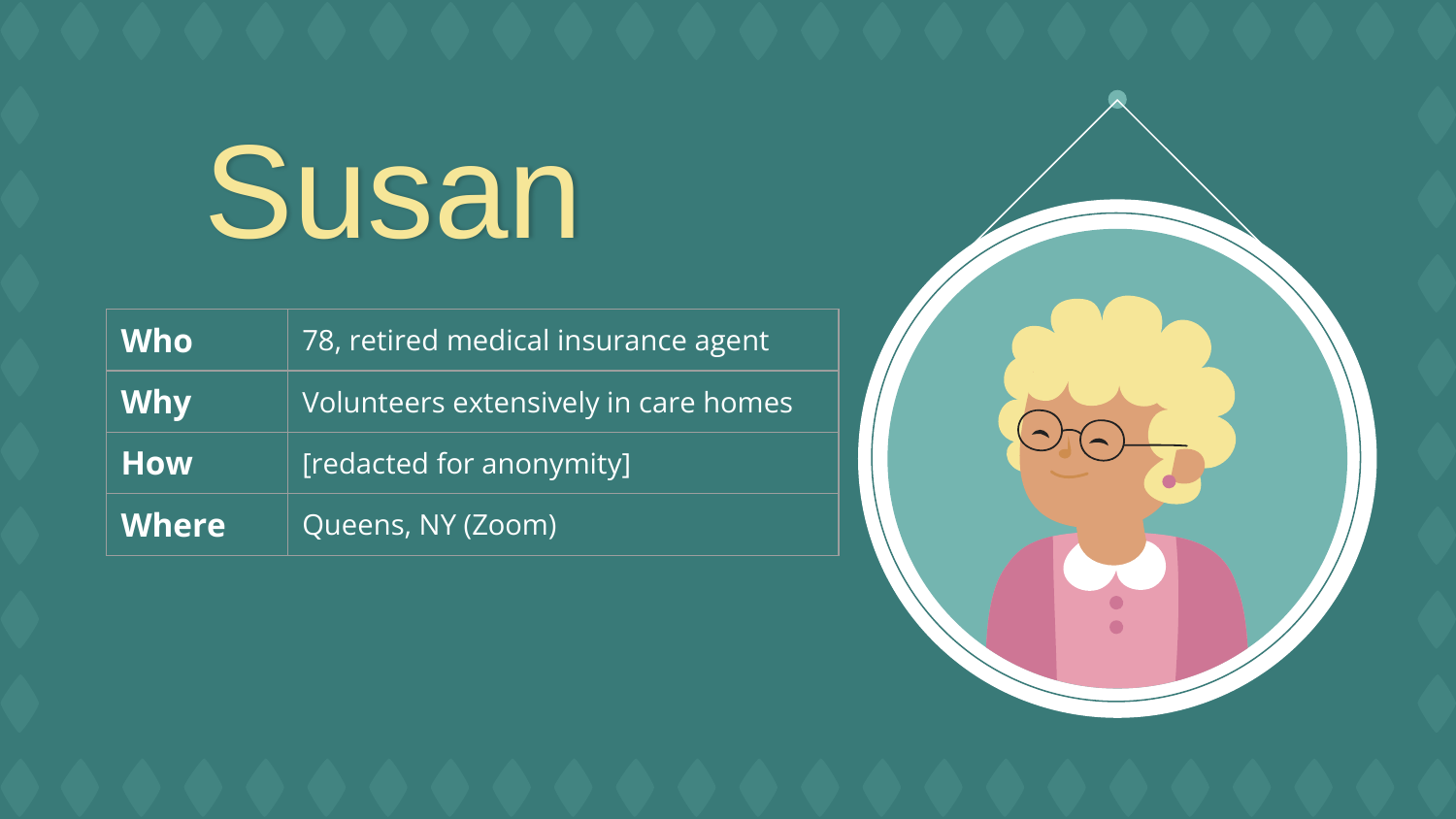

# Susan

| Who | 78, retired medical insurance agent |
| --- | --- |
| Why | Volunteers extensively in care homes |
| How | [redacted for anonymity] |
| Where | Queens, NY (Zoom) |